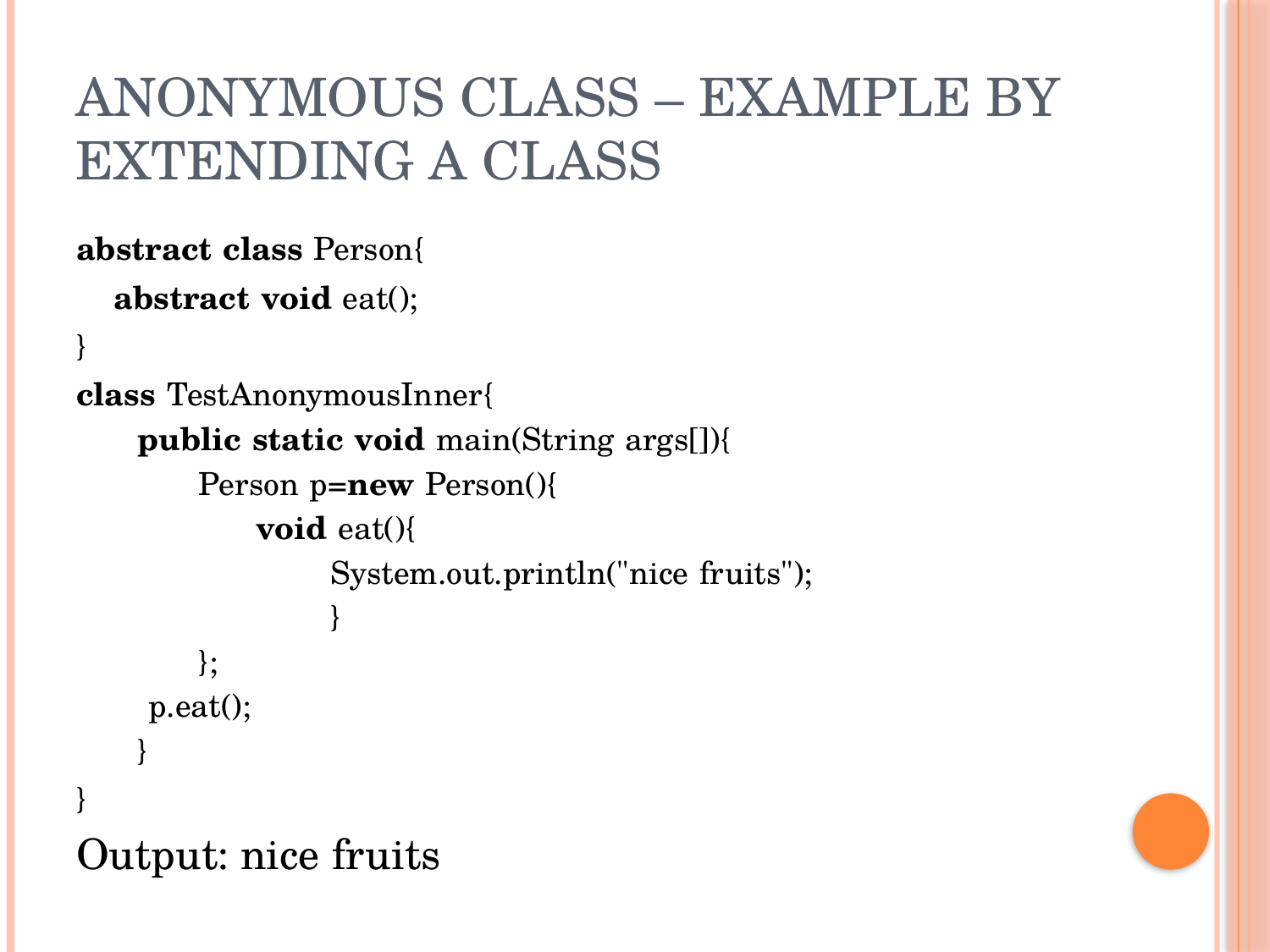

# Anonymous Class – Example by extending a class
abstract class Person{
 	abstract void eat();
}
class TestAnonymousInner{
 public static void main(String args[]){
  Person p=new Person(){
  	      void eat(){
		System.out.println("nice fruits");
		}
  };
  p.eat();
 }
}
Output: nice fruits